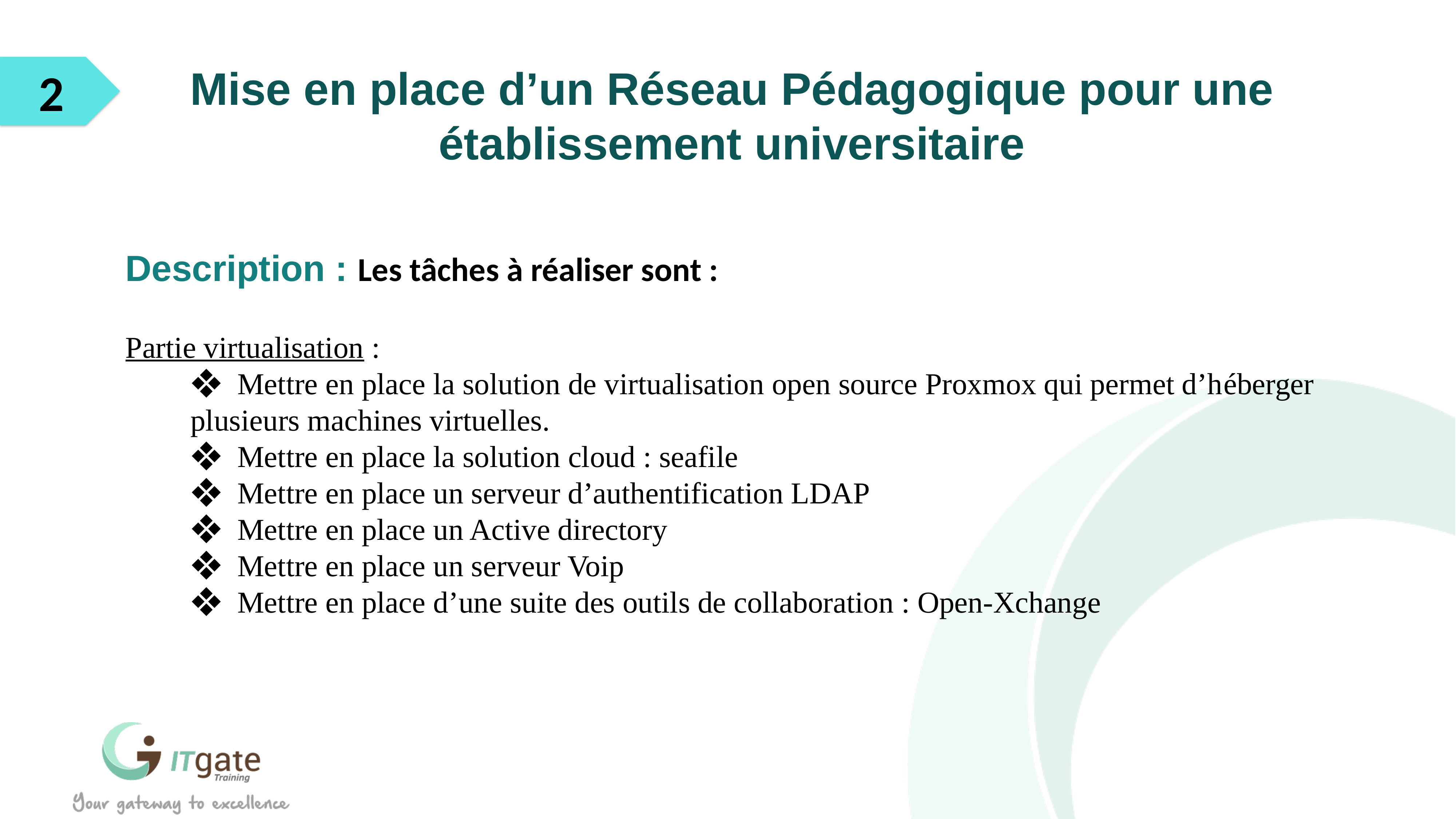

2
Mise en place d’un Réseau Pédagogique pour une établissement universitaire
Description : Les tâches à réaliser sont :

Partie virtualisation :
❖  Mettre en place la solution de virtualisation open source Proxmox qui permet d’héberger plusieurs machines virtuelles.
❖  Mettre en place la solution cloud : seafile
❖  Mettre en place un serveur d’authentification LDAP
❖  Mettre en place un Active directory
❖  Mettre en place un serveur Voip
❖  Mettre en place d’une suite des outils de collaboration : Open-Xchange